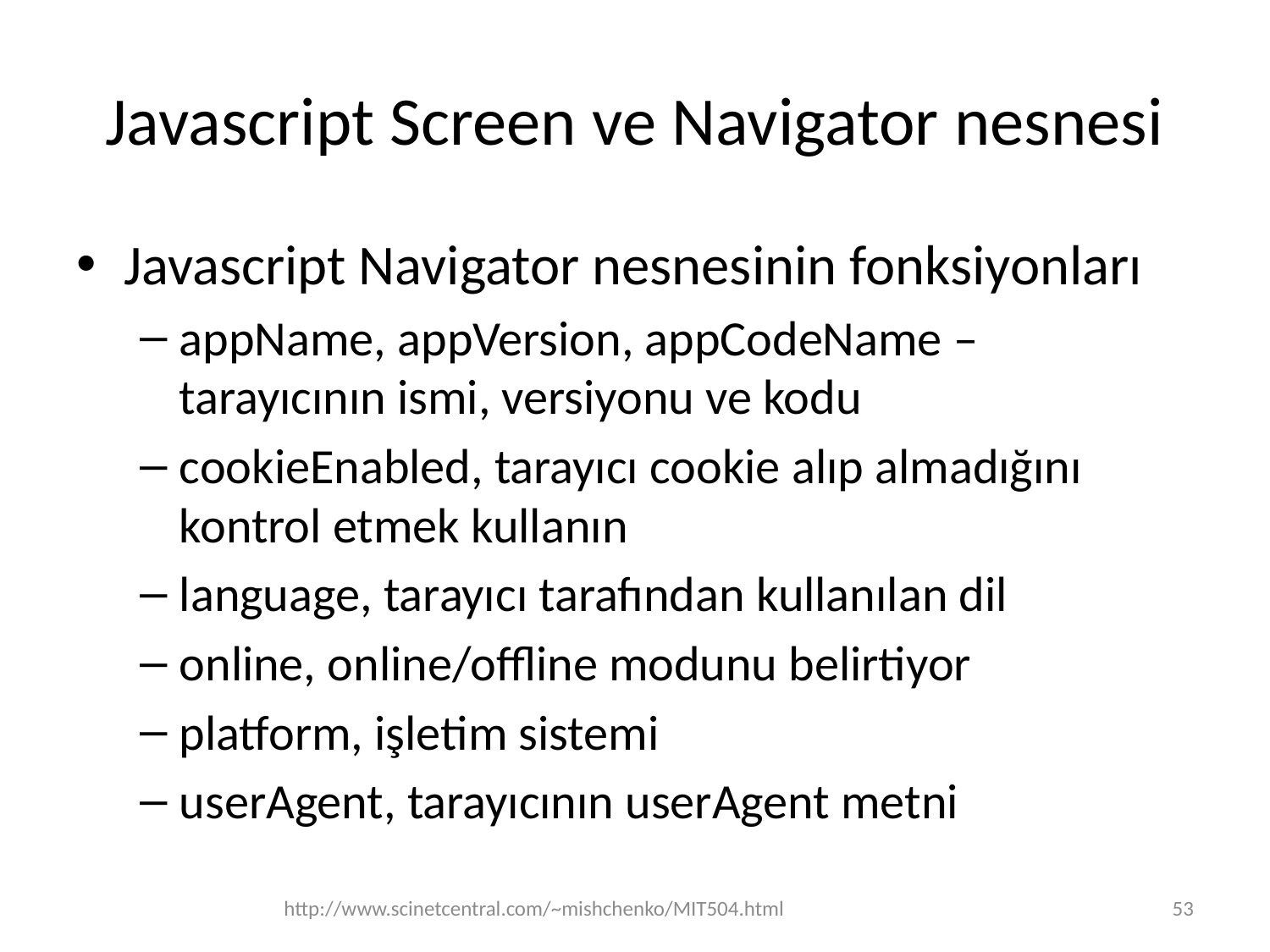

# Javascript Screen ve Navigator nesnesi
Javascript Navigator nesnesinin fonksiyonları
appName, appVersion, appCodeName – tarayıcının ismi, versiyonu ve kodu
cookieEnabled, tarayıcı cookie alıp almadığını kontrol etmek kullanın
language, tarayıcı tarafından kullanılan dil
online, online/offline modunu belirtiyor
platform, işletim sistemi
userAgent, tarayıcının userAgent metni

http://www.scinetcentral.com/~mishchenko/MIT504.html
53